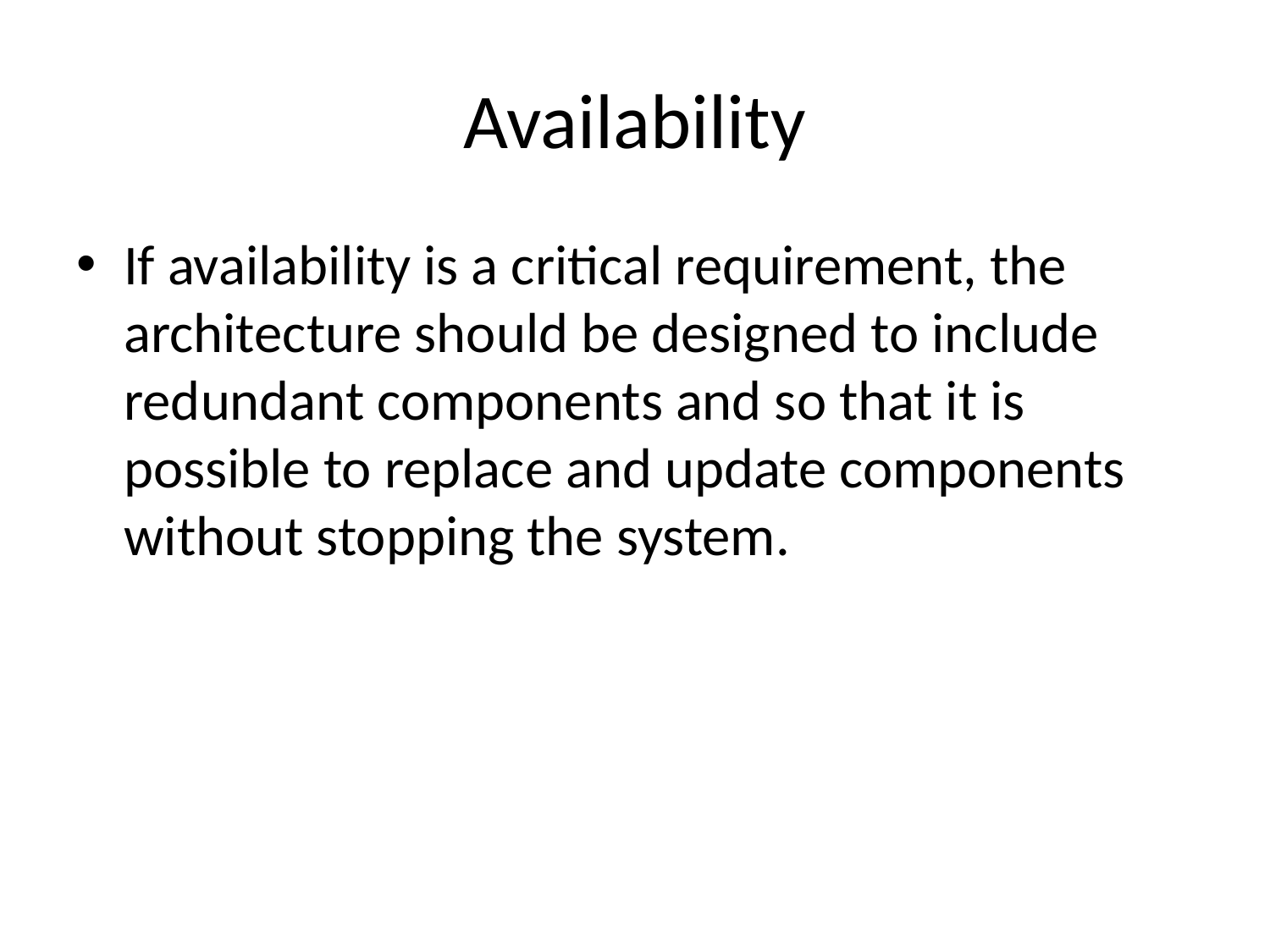

# Availability
If availability is a critical requirement, the architecture should be designed to include redundant components and so that it is possible to replace and update components without stopping the system.